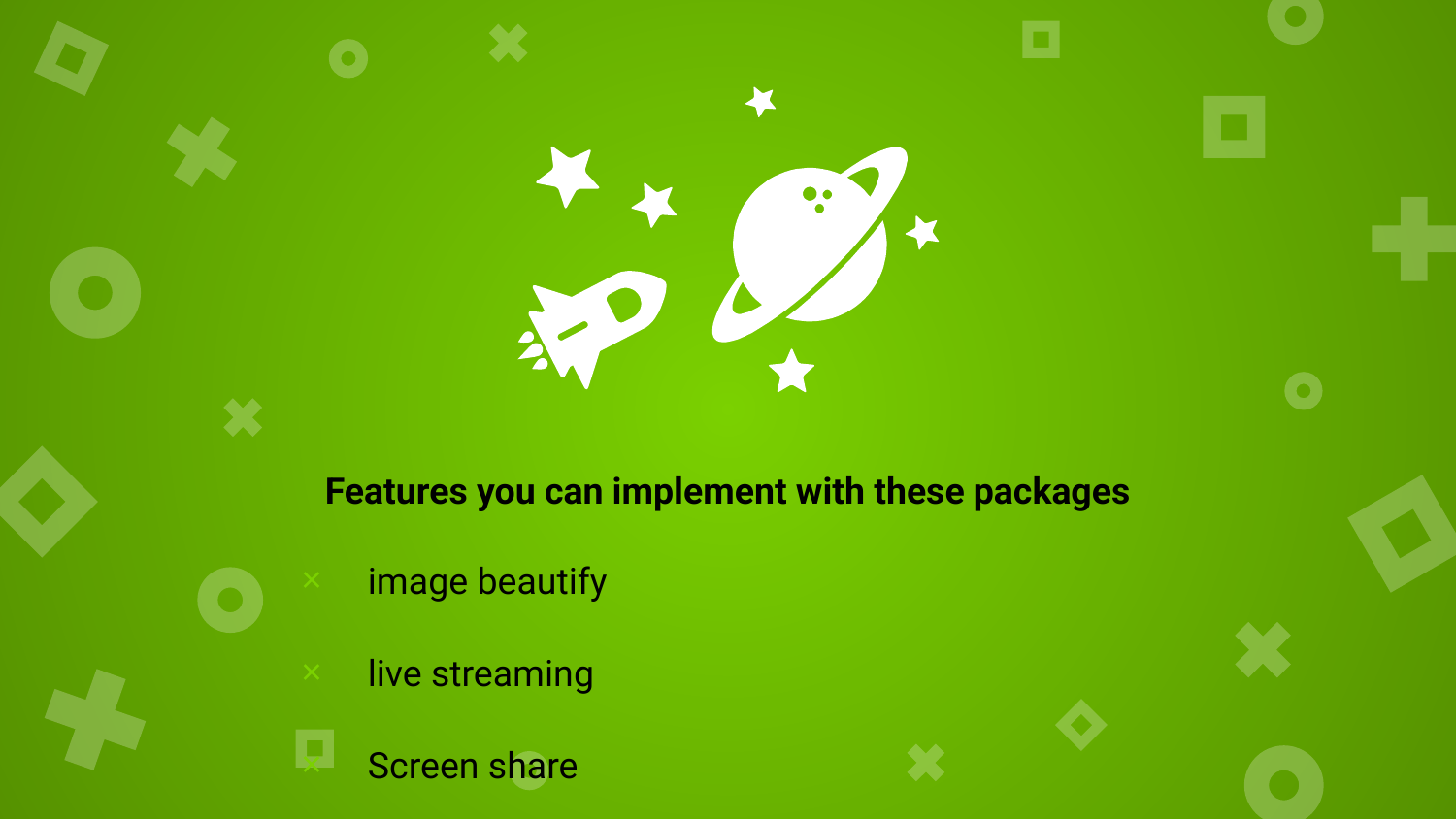

Features you can implement with these packages
image beautify
live streaming
Screen share